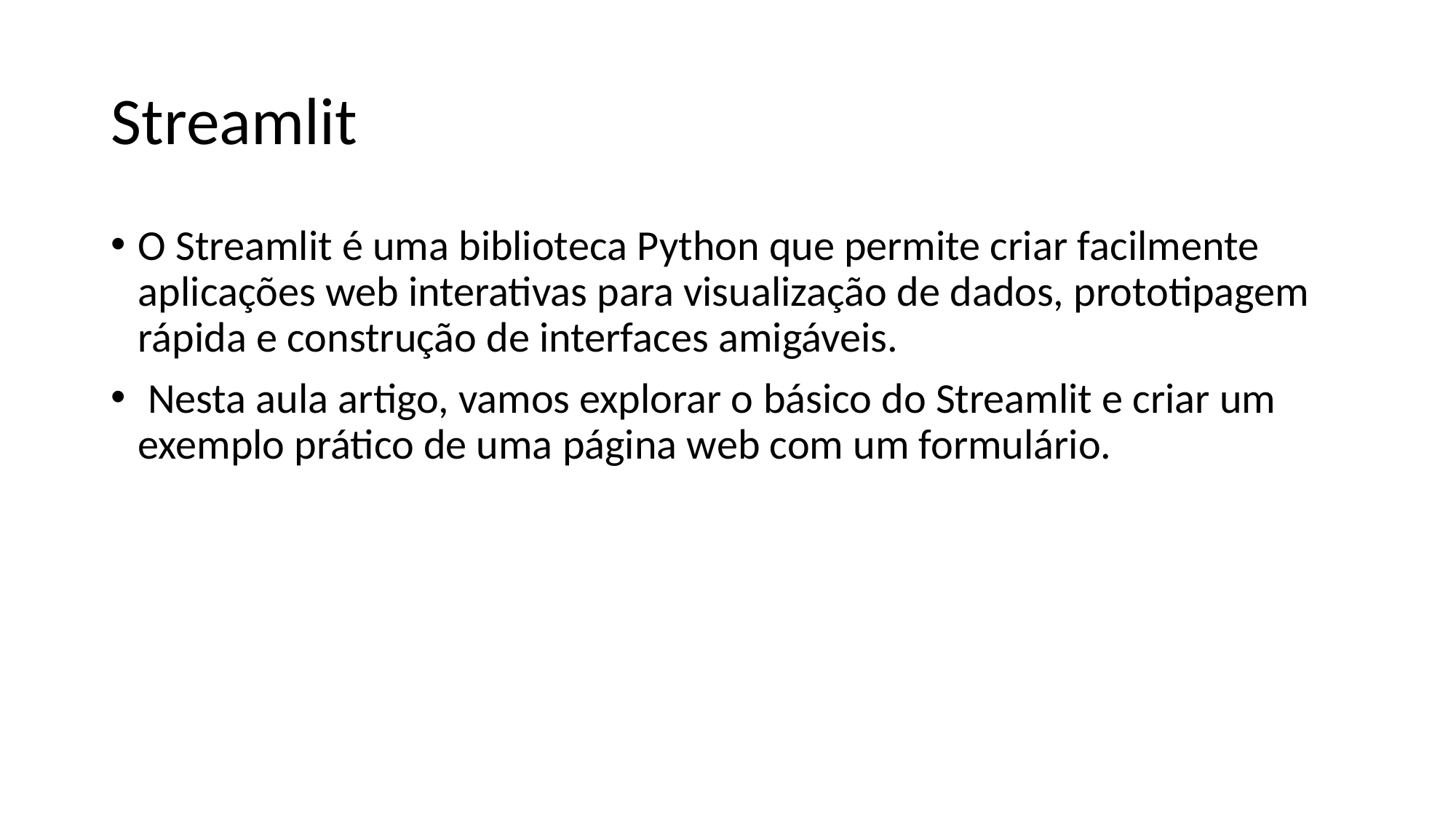

# Streamlit
O Streamlit é uma biblioteca Python que permite criar facilmente aplicações web interativas para visualização de dados, prototipagem rápida e construção de interfaces amigáveis.
 Nesta aula artigo, vamos explorar o básico do Streamlit e criar um exemplo prático de uma página web com um formulário.